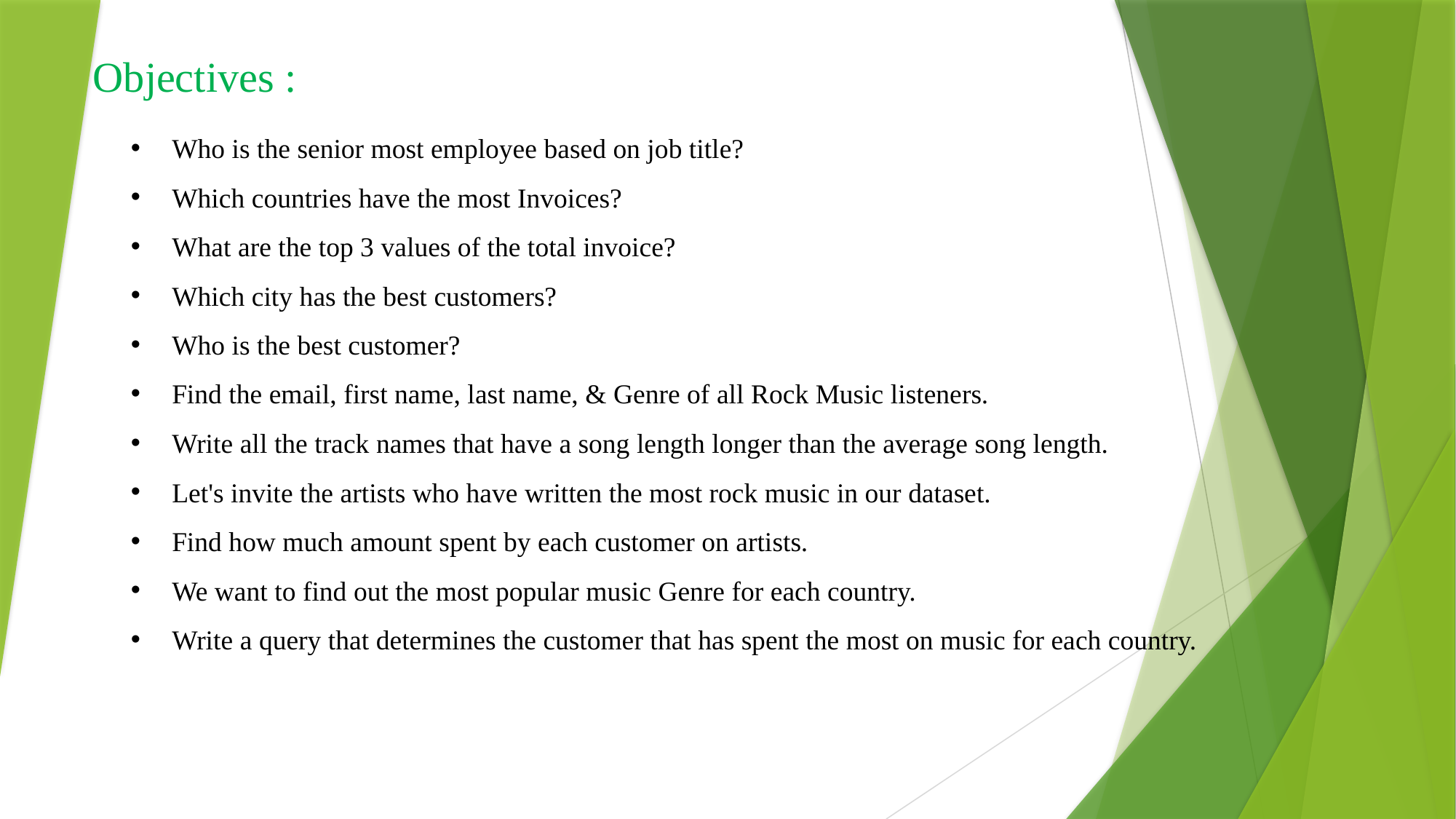

Objectives :
Who is the senior most employee based on job title?
Which countries have the most Invoices?
What are the top 3 values of the total invoice?
Which city has the best customers?
Who is the best customer?
Find the email, first name, last name, & Genre of all Rock Music listeners.
Write all the track names that have a song length longer than the average song length.
Let's invite the artists who have written the most rock music in our dataset.
Find how much amount spent by each customer on artists.
We want to find out the most popular music Genre for each country.
Write a query that determines the customer that has spent the most on music for each country.